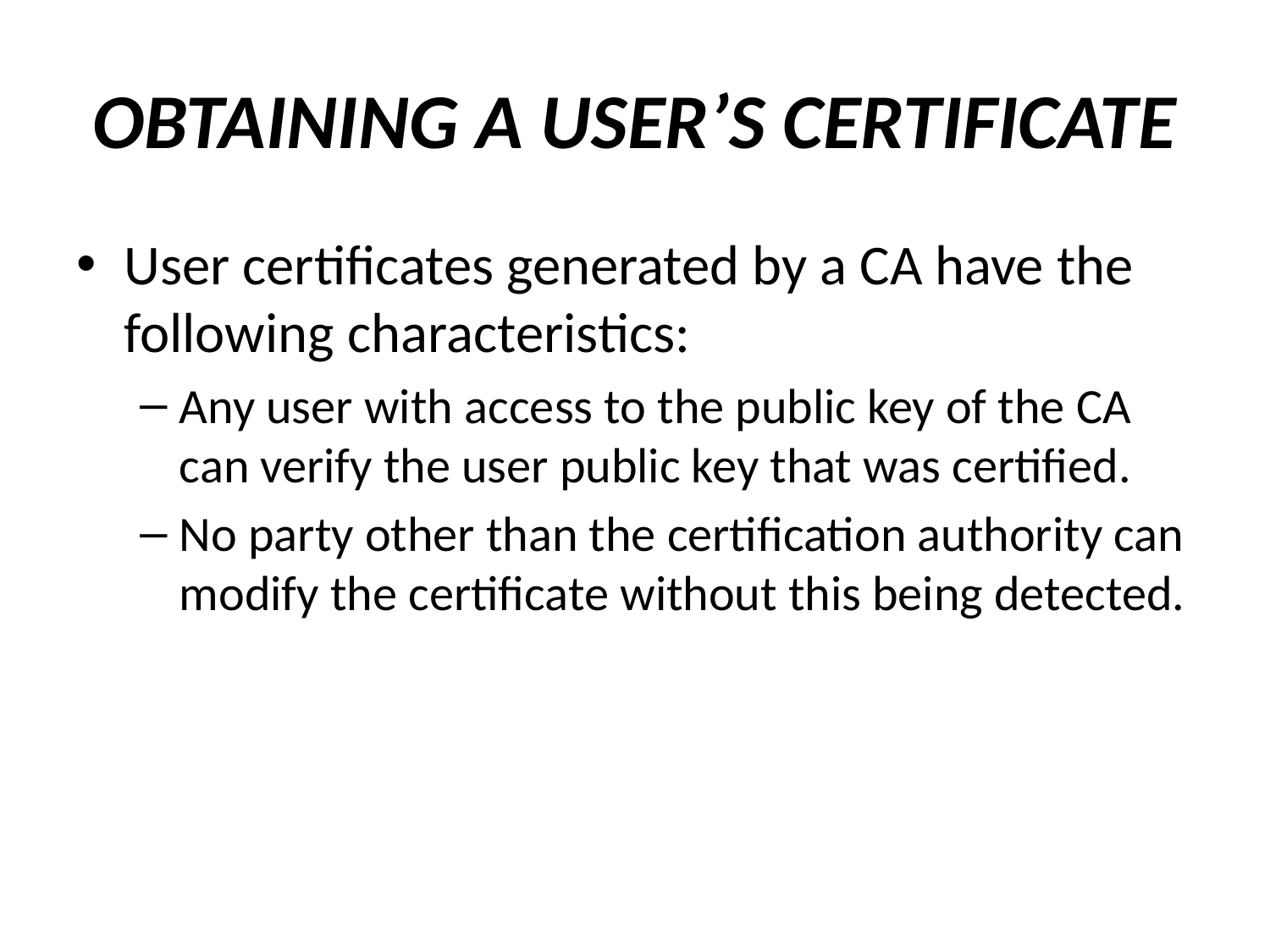

# OBTAINING A USER’S CERTIFICATE
User certificates generated by a CA have the following characteristics:
Any user with access to the public key of the CA can verify the user public key that was certified.
No party other than the certification authority can modify the certificate without this being detected.